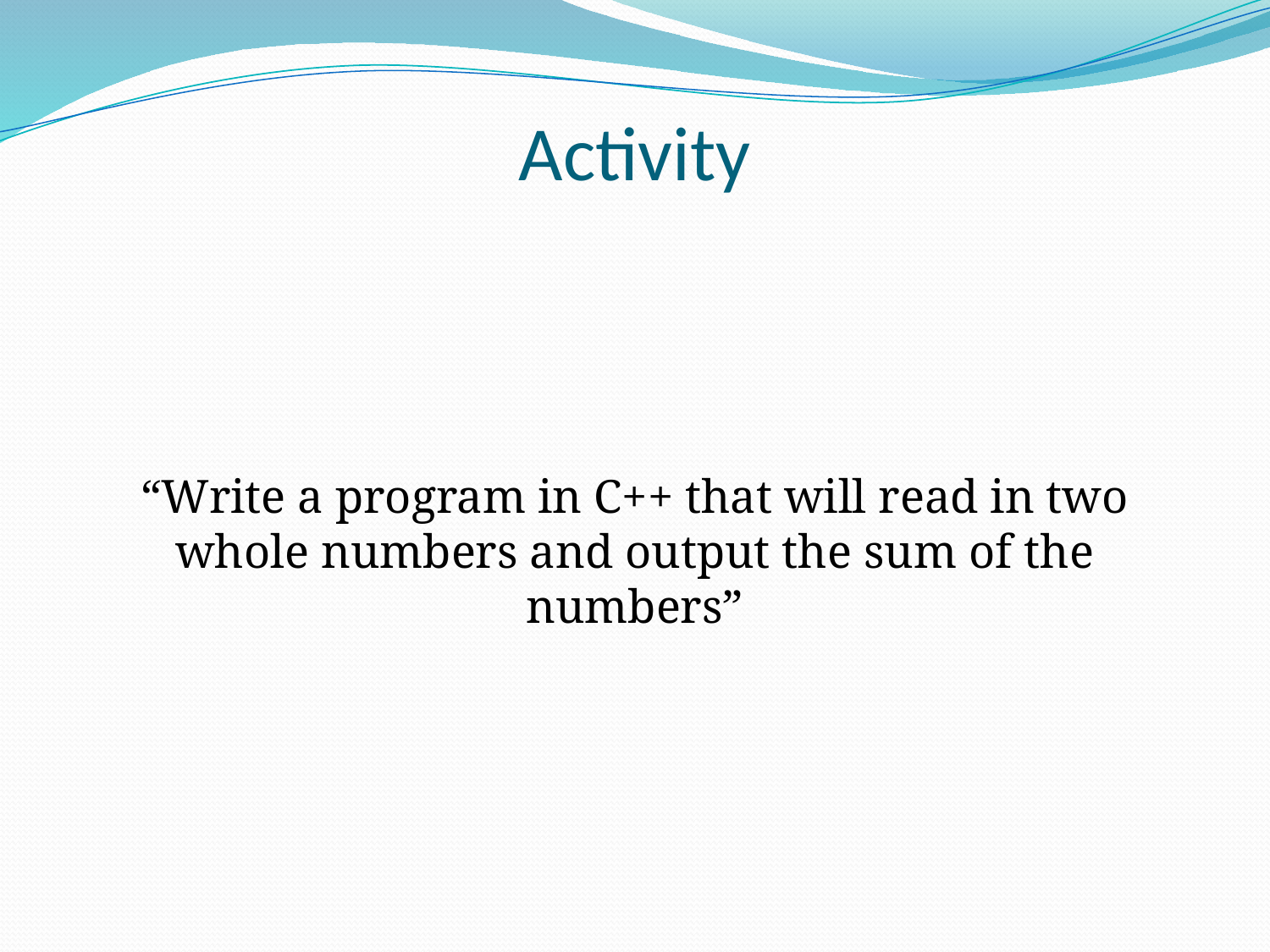

# Activity

“Write a program in C++ that will read in two whole numbers and output the sum of the numbers”